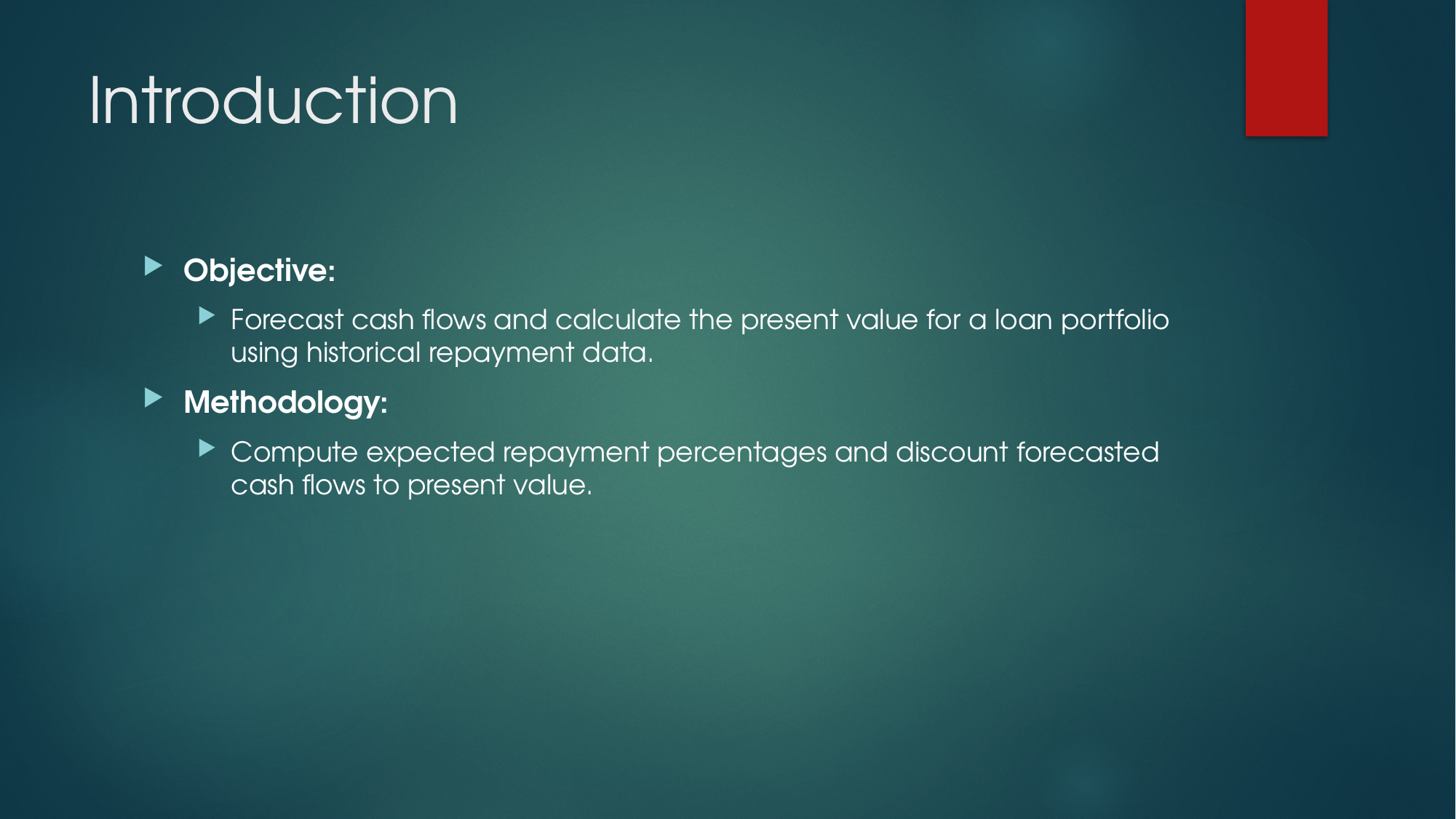

# Introduction
Objective:
Forecast cash flows and calculate the present value for a loan portfolio using historical repayment data.
Methodology:
Compute expected repayment percentages and discount forecasted cash flows to present value.